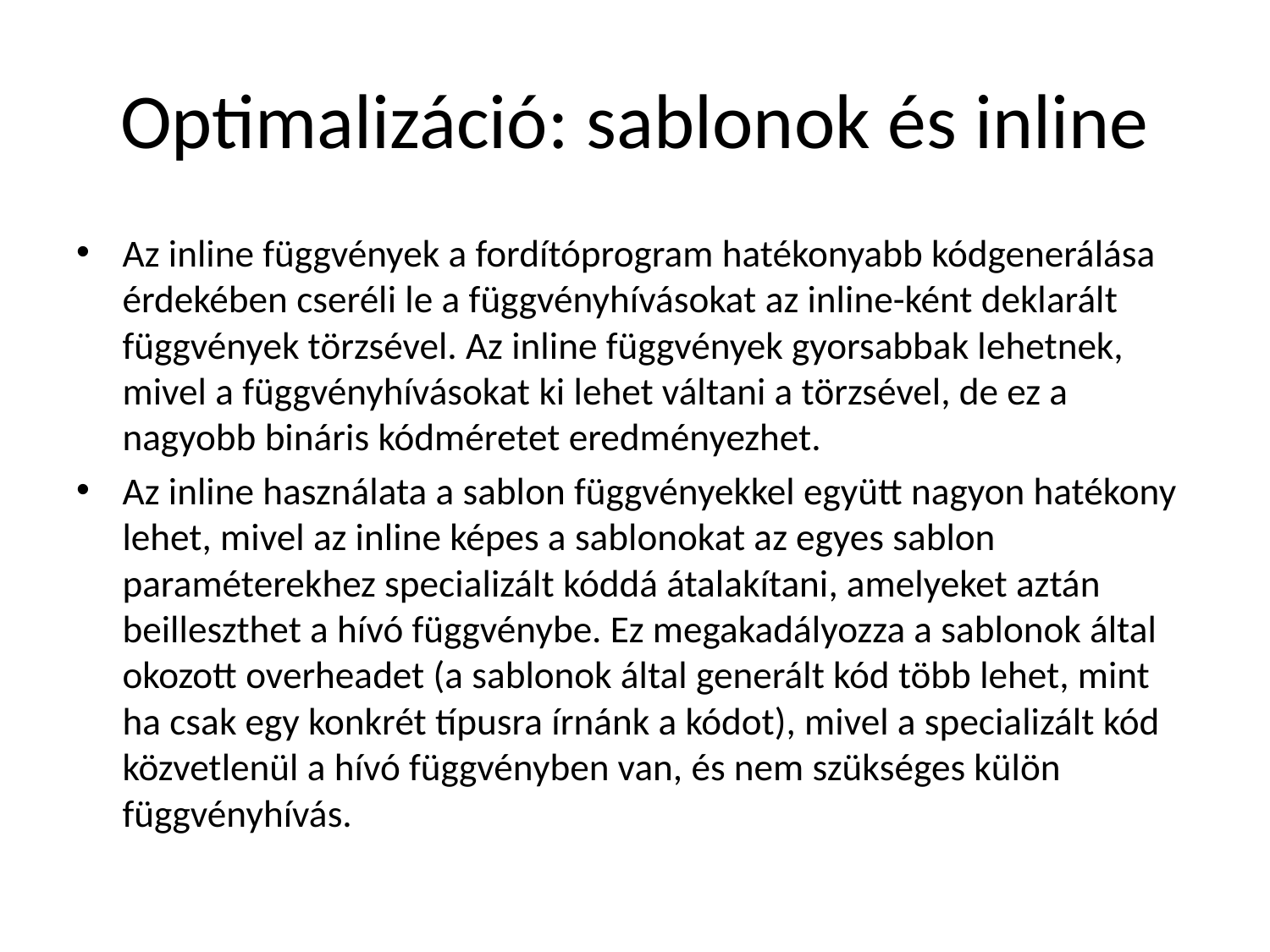

# Optimalizáció: sablonok és inline
Az inline függvények a fordítóprogram hatékonyabb kódgenerálása érdekében cseréli le a függvényhívásokat az inline-ként deklarált függvények törzsével. Az inline függvények gyorsabbak lehetnek, mivel a függvényhívásokat ki lehet váltani a törzsével, de ez a nagyobb bináris kódméretet eredményezhet.
Az inline használata a sablon függvényekkel együtt nagyon hatékony lehet, mivel az inline képes a sablonokat az egyes sablon paraméterekhez specializált kóddá átalakítani, amelyeket aztán beilleszthet a hívó függvénybe. Ez megakadályozza a sablonok által okozott overheadet (a sablonok által generált kód több lehet, mint ha csak egy konkrét típusra írnánk a kódot), mivel a specializált kód közvetlenül a hívó függvényben van, és nem szükséges külön függvényhívás.